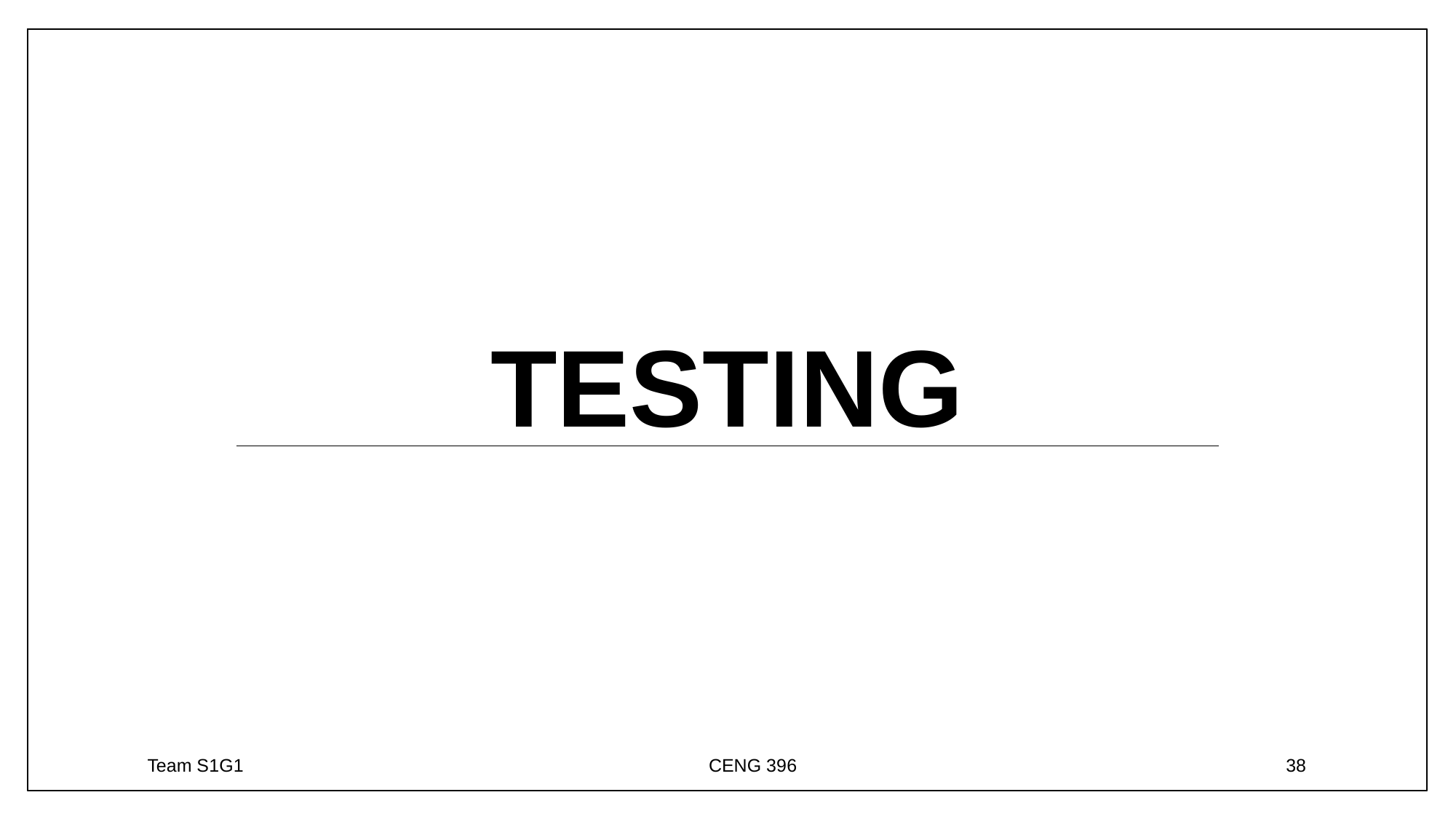

# TestIng
Team S1G1
CENG 396
38